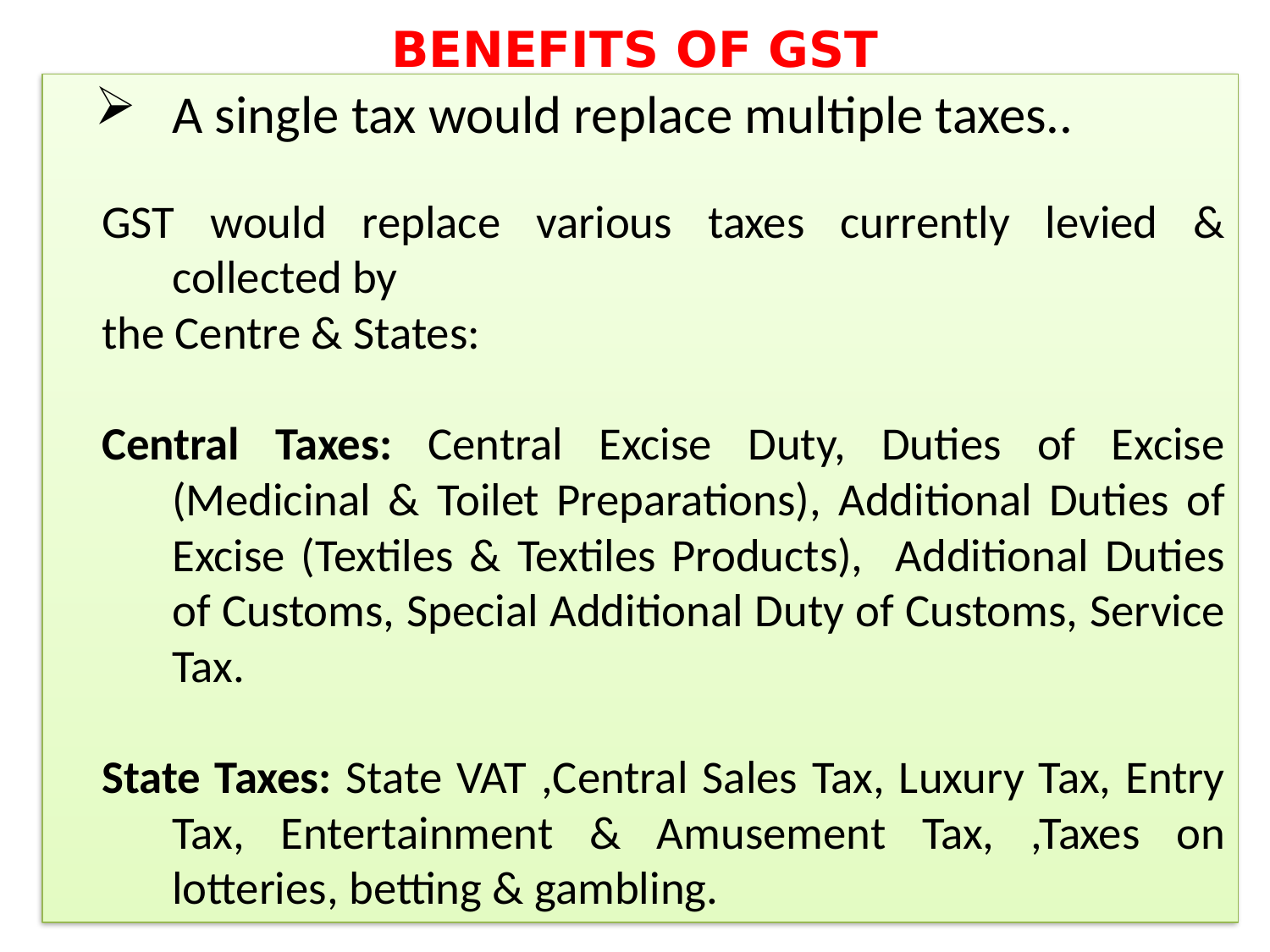

# BENEFITS OF GST
A single tax would replace multiple taxes..

GST would replace various taxes currently levied & collected by
the Centre & States:

Central Taxes: Central Excise Duty, Duties of Excise (Medicinal & Toilet Preparations), Additional Duties of Excise (Textiles & Textiles Products),  Additional Duties of Customs, Special Additional Duty of Customs, Service Tax.

State Taxes: State VAT ,Central Sales Tax, Luxury Tax, Entry Tax, Entertainment & Amusement Tax, ,Taxes on lotteries, betting & gambling.